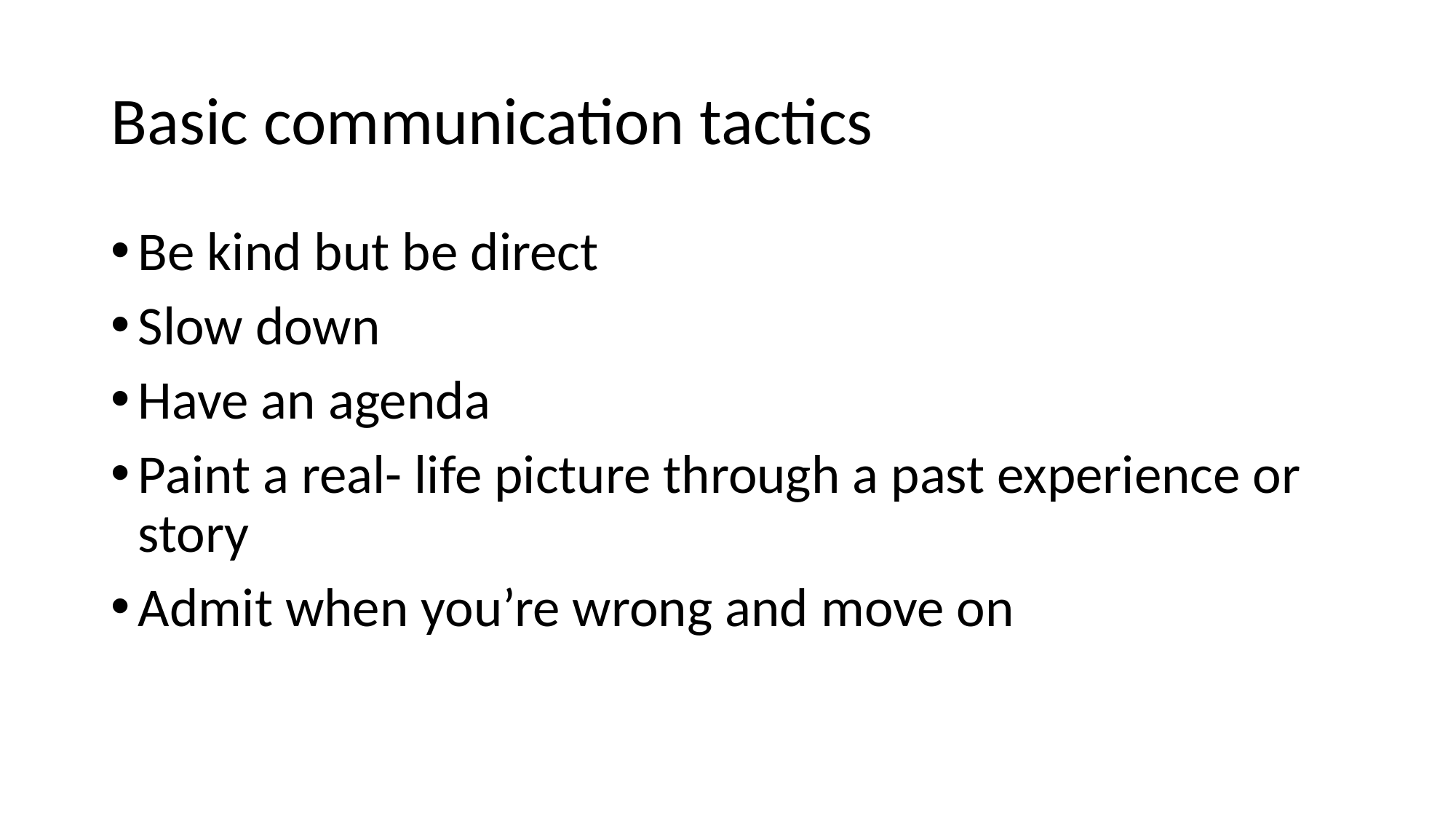

# Basic communication tactics
Be kind but be direct
Slow down
Have an agenda
Paint a real- life picture through a past experience or story
Admit when you’re wrong and move on